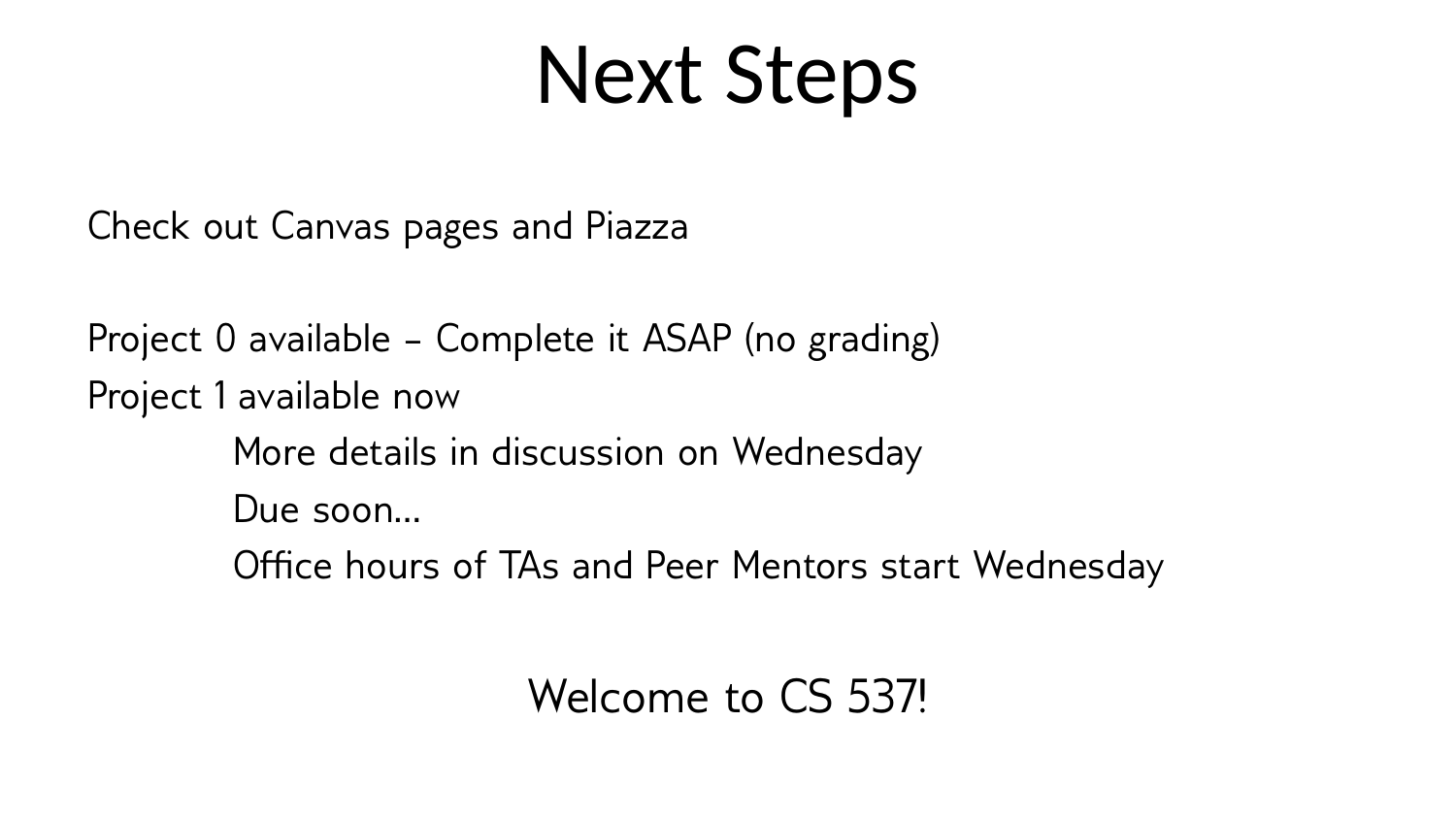

# Next Steps
Check out Canvas pages and Piazza

Project 0 available – Complete it ASAP (no grading)
Project 1 available now
	More details in discussion on Wednesday
	Due soon…
	Office hours of TAs and Peer Mentors start Wednesday

Welcome to CS 537!